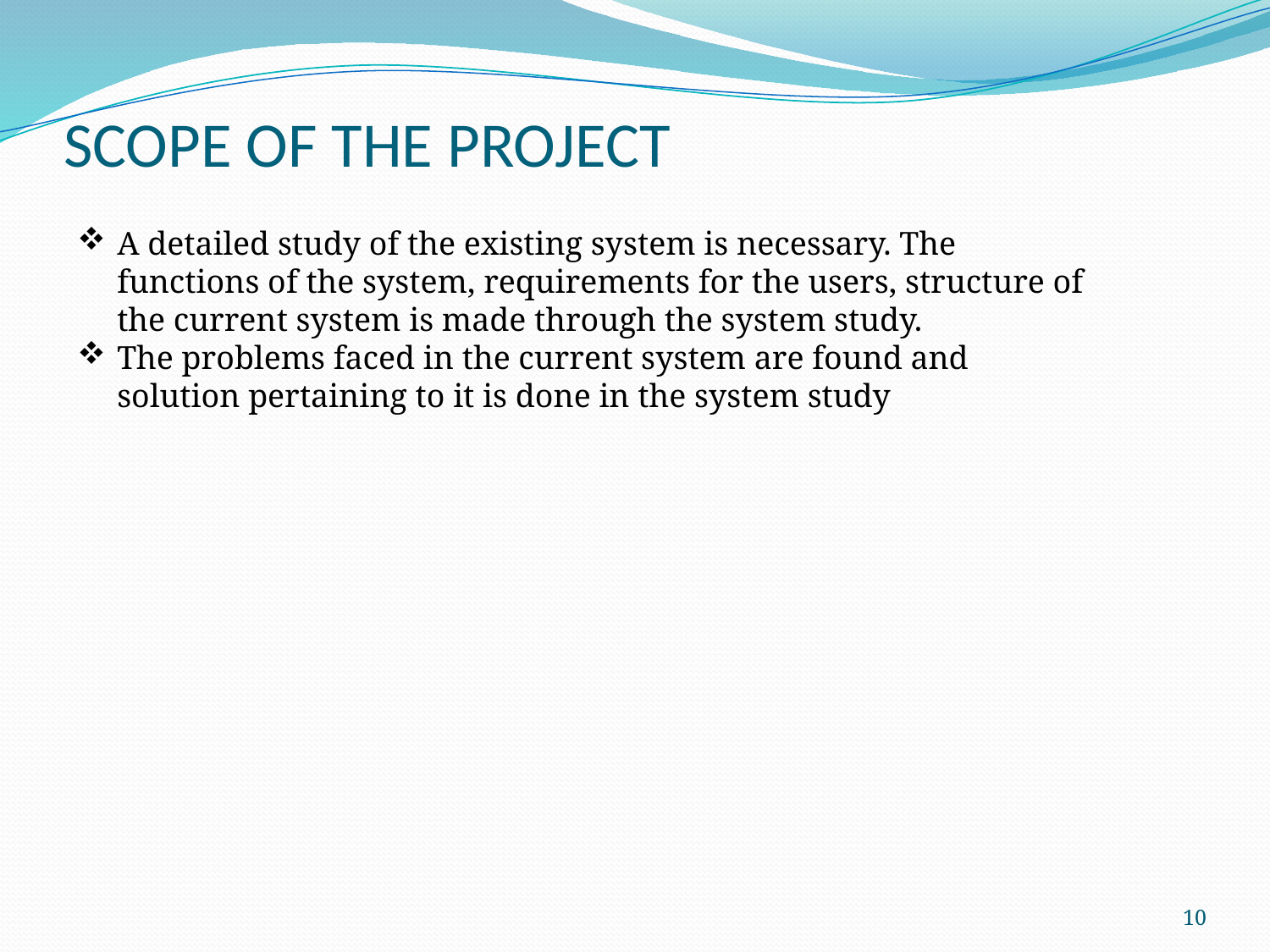

# SCOPE OF THE PROJECT
A detailed study of the existing system is necessary. The functions of the system, requirements for the users, structure of the current system is made through the system study.
The problems faced in the current system are found and solution pertaining to it is done in the system study
10